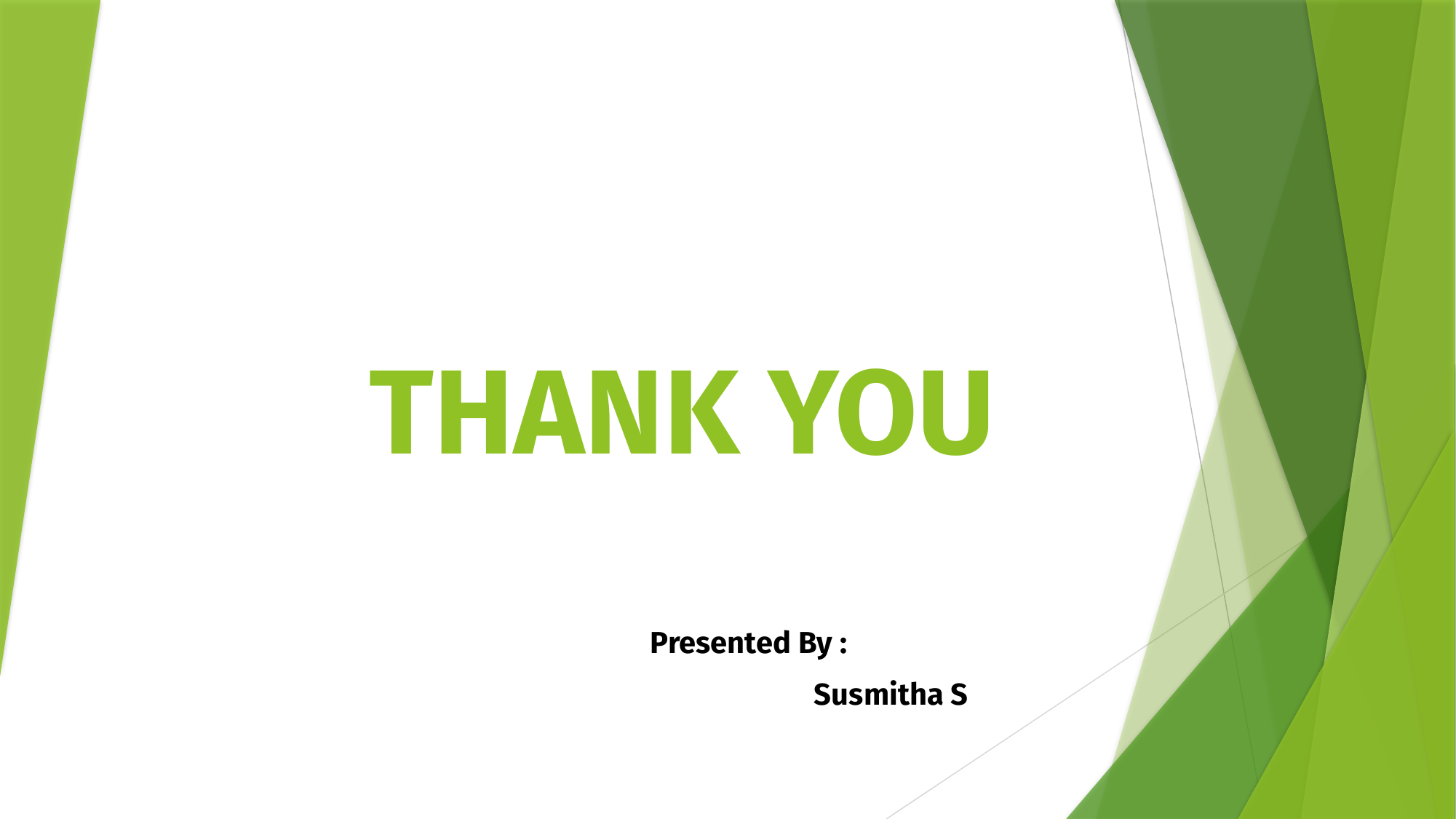

# THANK YOU
Presented By :
Susmitha S